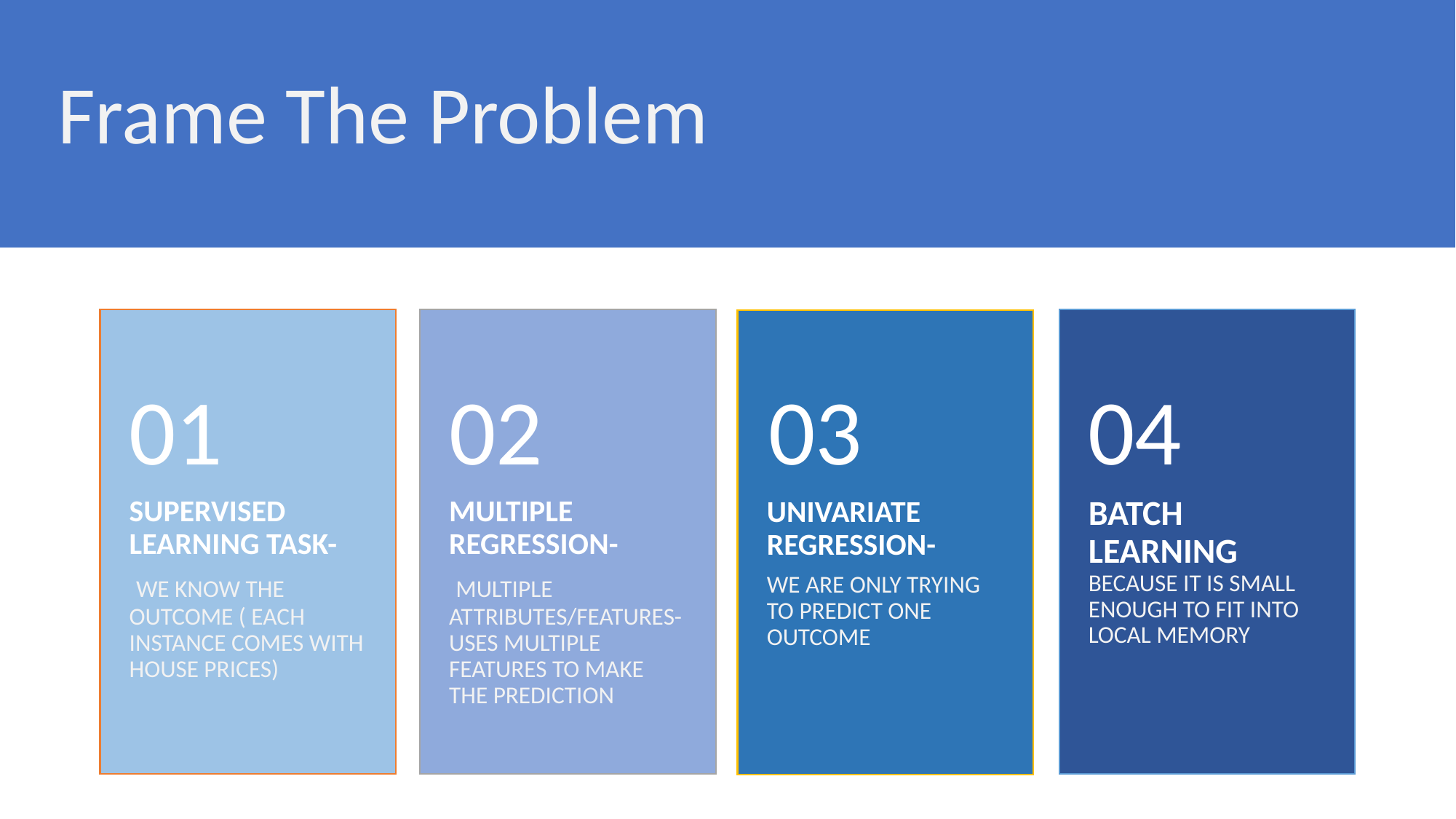

Frame The Problem
Supervised learning task-
 We know the outcome ( each instance comes with house prices)
01
Multiple Regression-
 Multiple attributes/features- uses multiple features to make the prediction
02
Univariate Regression-
We are only trying to predict one outcome
03
Batch learning because it is small enough to fit into local memory
04